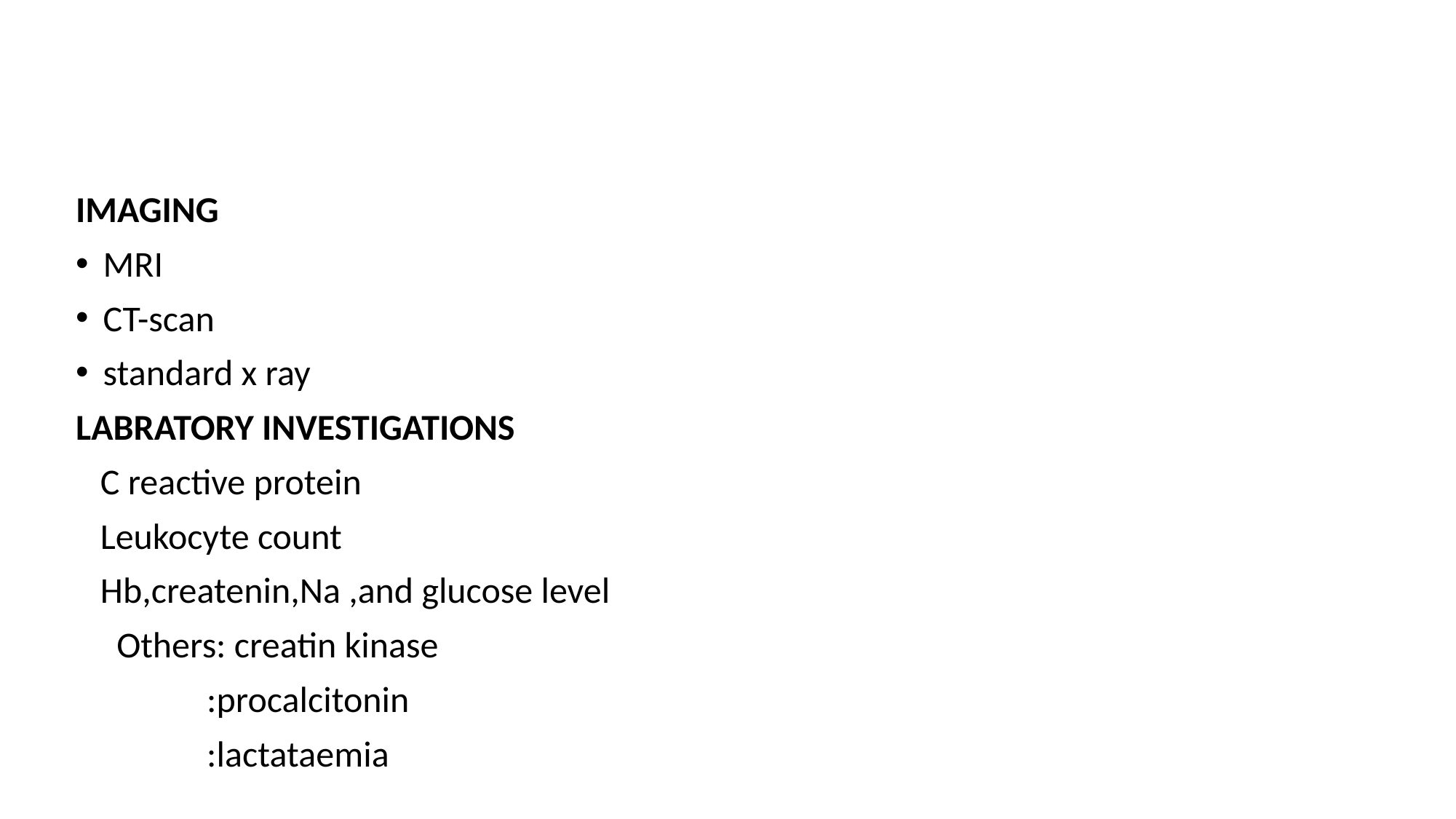

IMAGING
MRI
CT-scan
standard x ray
LABRATORY INVESTIGATIONS
   C reactive protein
   Leukocyte count
   Hb,createnin,Na ,and glucose level
     Others: creatin kinase
                :procalcitonin
                :lactataemia